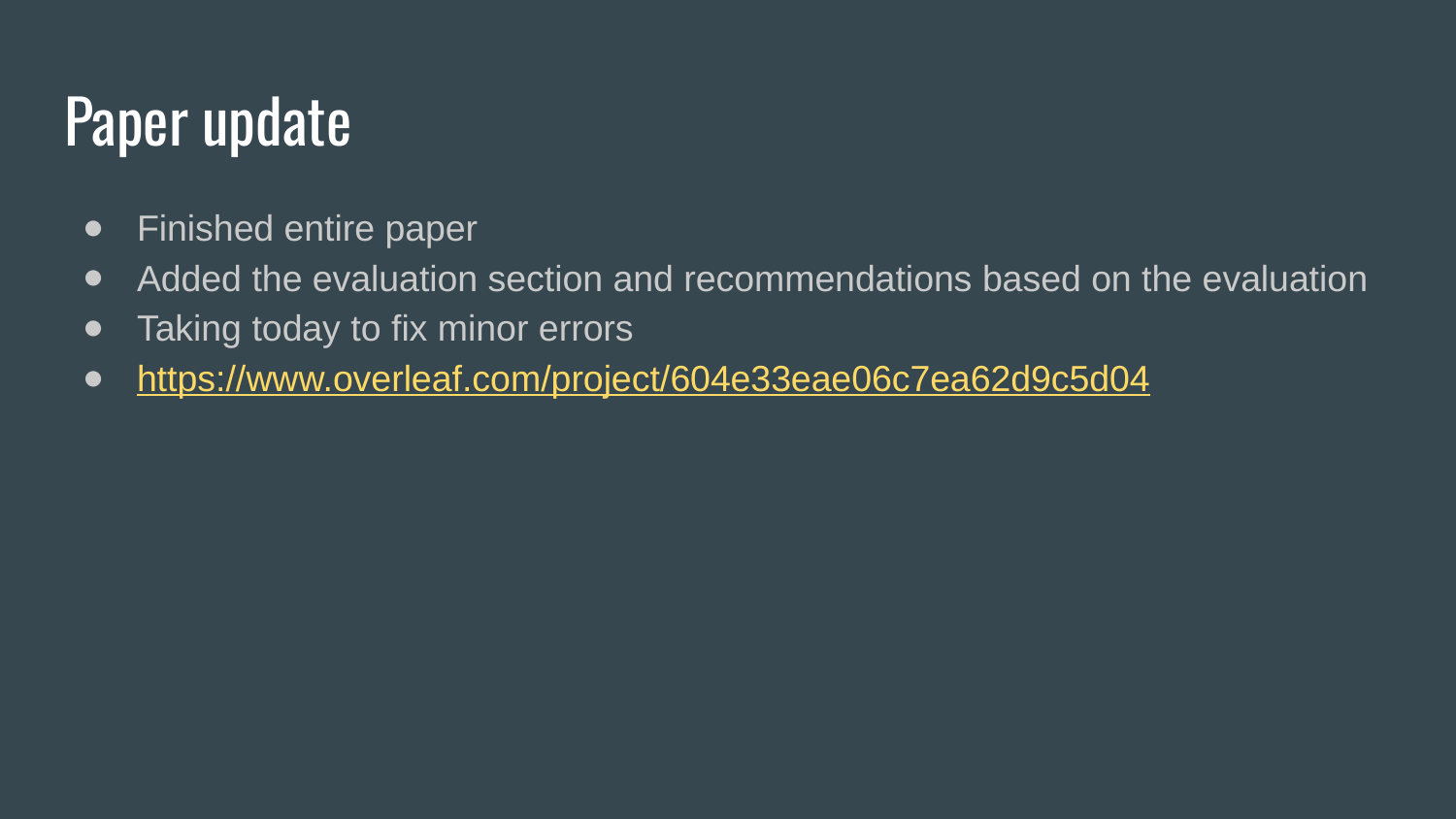

# Paper update
Finished entire paper
Added the evaluation section and recommendations based on the evaluation
Taking today to fix minor errors
https://www.overleaf.com/project/604e33eae06c7ea62d9c5d04